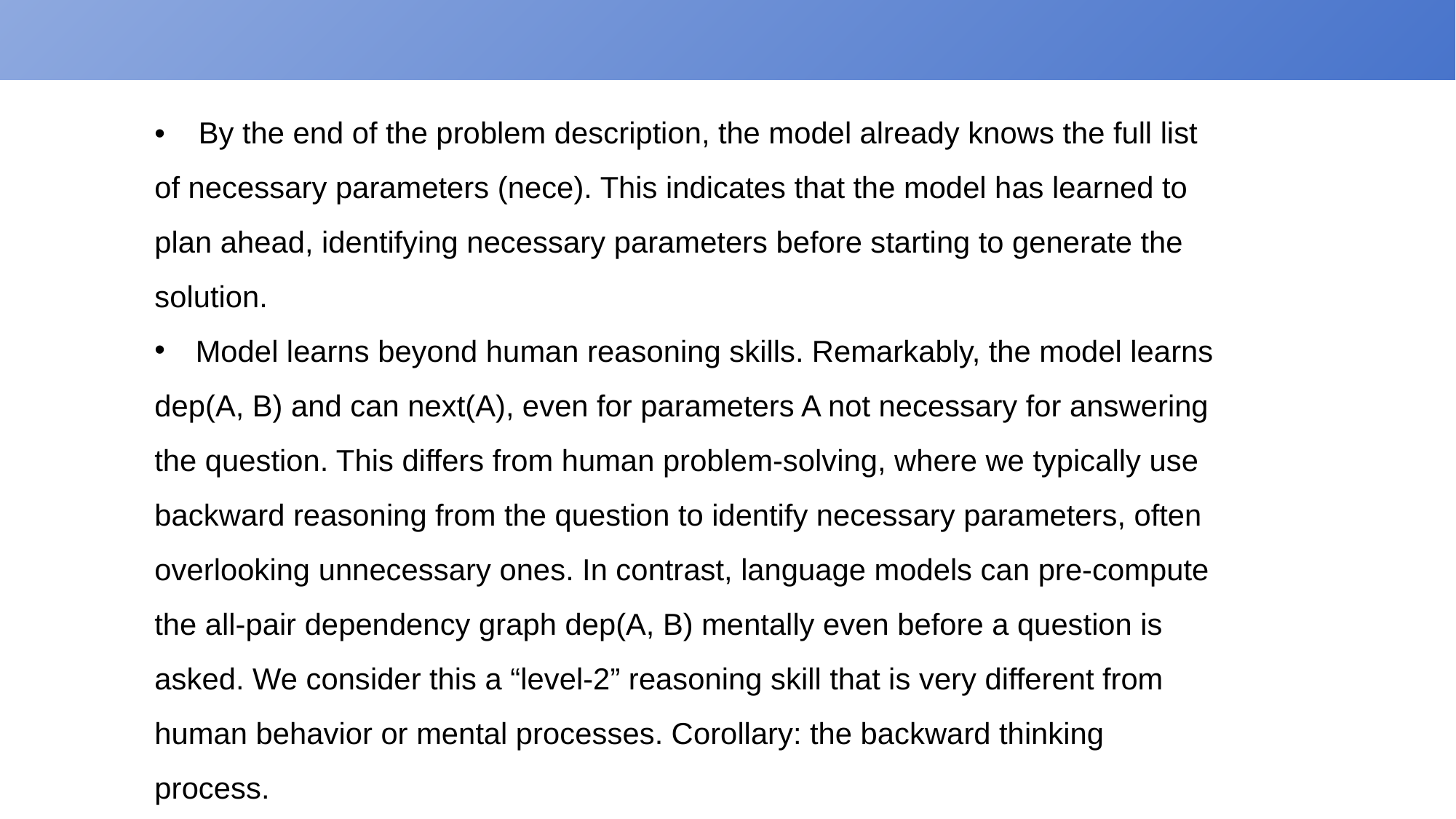

•    By the end of the problem description, the model already knows the full list of necessary parameters (nece). This indicates that the model has learned to plan ahead, identifying necessary parameters before starting to generate the solution.
Model learns beyond human reasoning skills. Remarkably, the model learns
dep(A, B) and can next(A), even for parameters A not necessary for answering the question. This differs from human problem-solving, where we typically use backward reasoning from the question to identify necessary parameters, often overlooking unnecessary ones. In contrast, language models can pre-compute the all-pair dependency graph dep(A, B) mentally even before a question is asked. We consider this a “level-2” reasoning skill that is very different from human behavior or mental processes. Corollary: the backward thinking process.